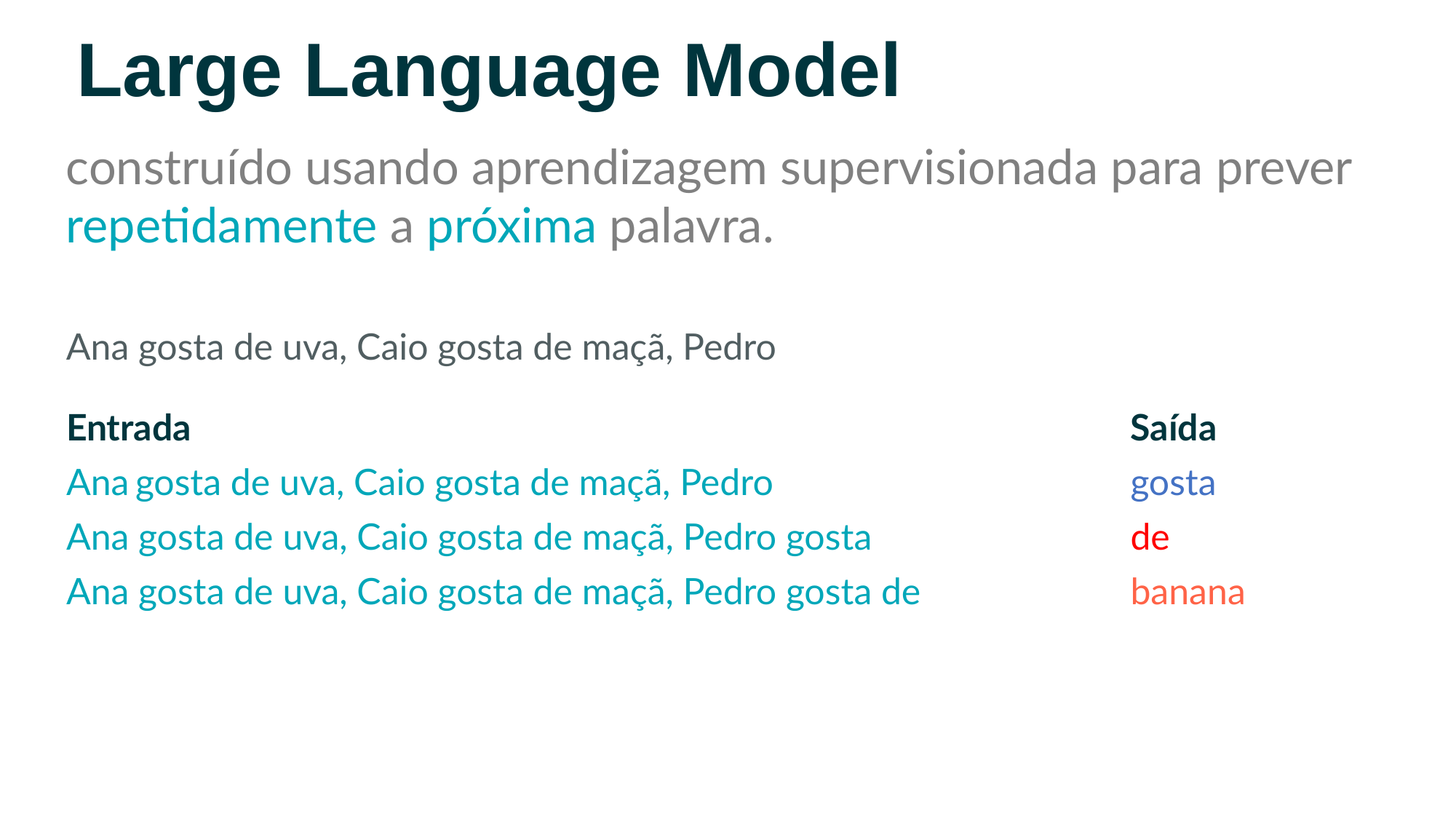

# Large Language Model
construído usando aprendizagem supervisionada para prever repetidamente a próxima palavra.
Ana gosta de uva, Caio gosta de maçã, Pedro
| Entrada | Saída |
| --- | --- |
| Ana gosta de uva, Caio gosta de maçã, Pedro | gosta |
| Ana gosta de uva, Caio gosta de maçã, Pedro gosta | de |
| Ana gosta de uva, Caio gosta de maçã, Pedro gosta de | banana |